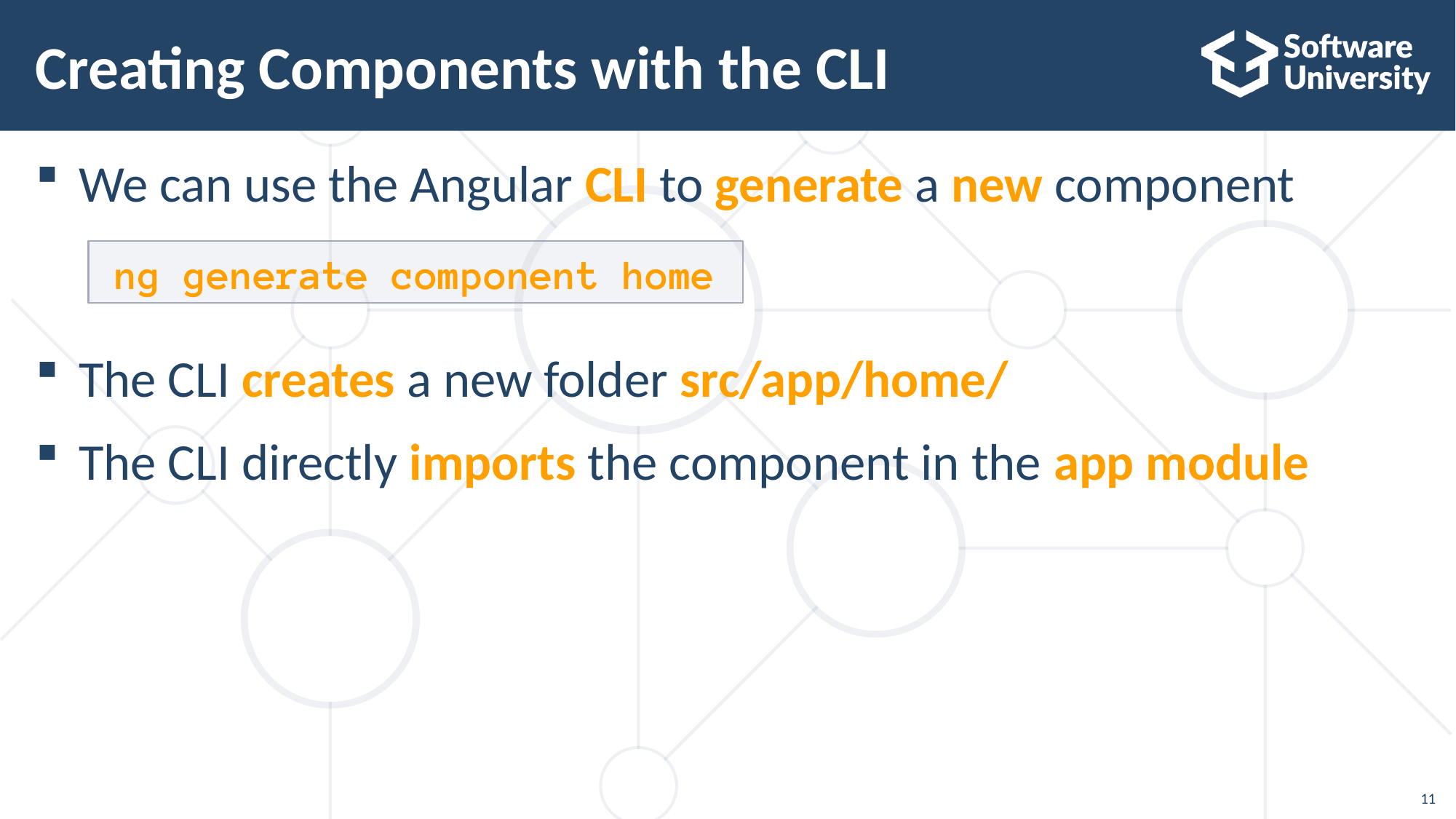

# Creating Components with the CLI

We can use the Angular CLI to generate a new component
The CLI creates a new folder src/app/home/
The CLI directly imports the component in the app module
ng generate component home
11